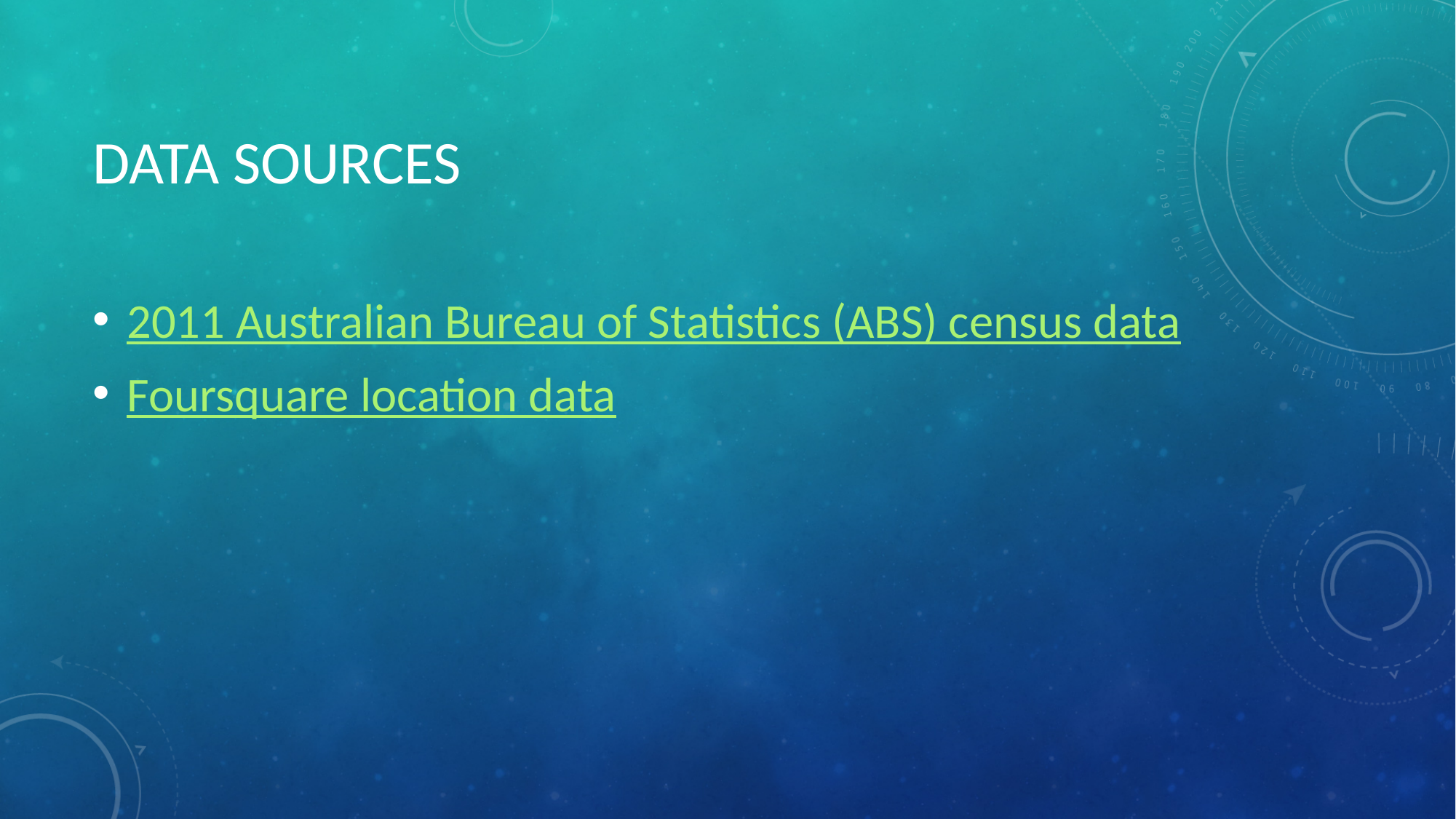

# Data Sources
2011 Australian Bureau of Statistics (ABS) census data
Foursquare location data